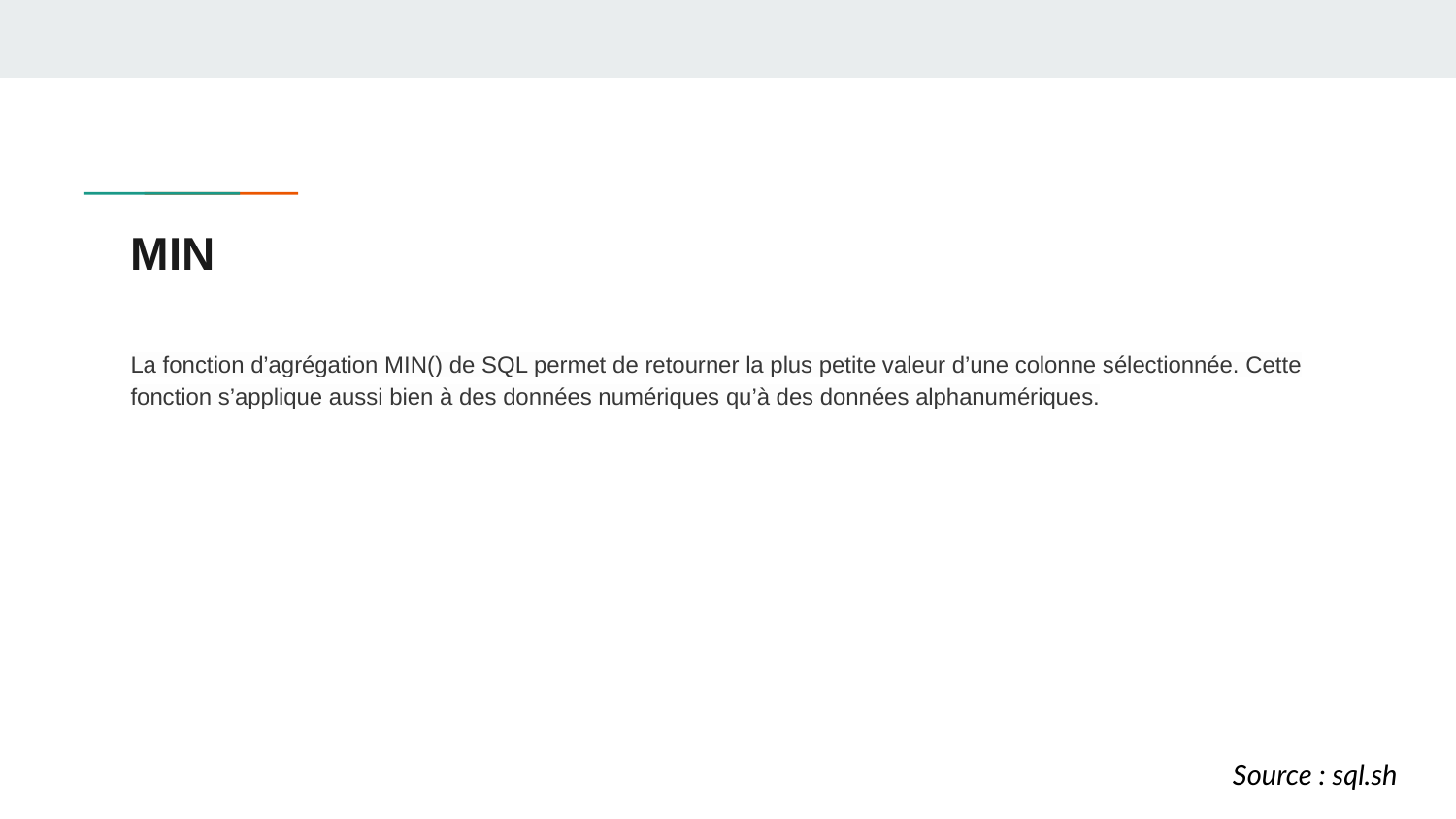

# MIN
La fonction d’agrégation MIN() de SQL permet de retourner la plus petite valeur d’une colonne sélectionnée. Cette fonction s’applique aussi bien à des données numériques qu’à des données alphanumériques.
Source : sql.sh